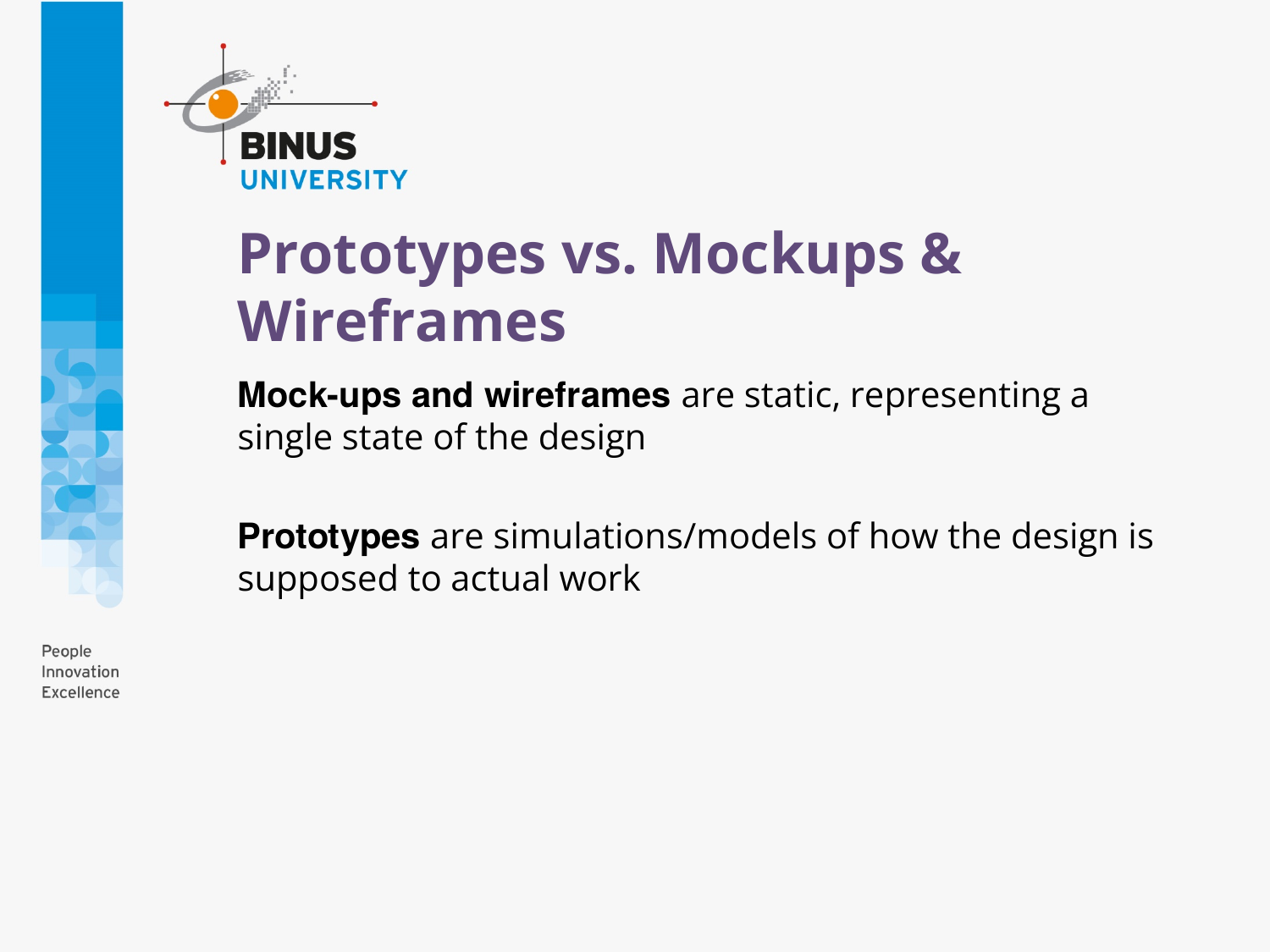

# Prototypes vs. Mockups & Wireframes
Mock-ups and wireframes are static, representing a single state of the design

Prototypes are simulations/models of how the design is supposed to actual work